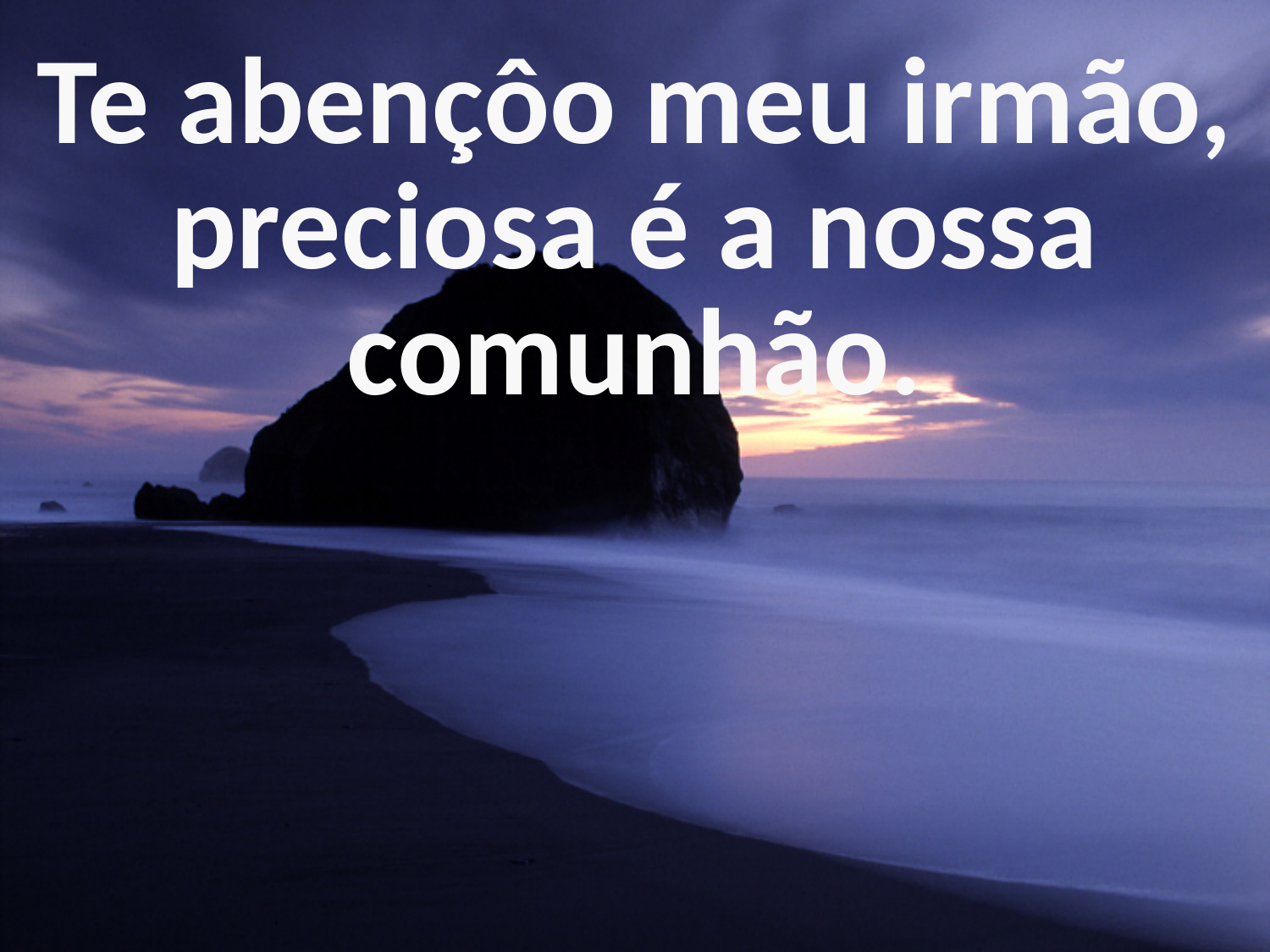

Te abençôo meu irmão, preciosa é a nossa comunhão.